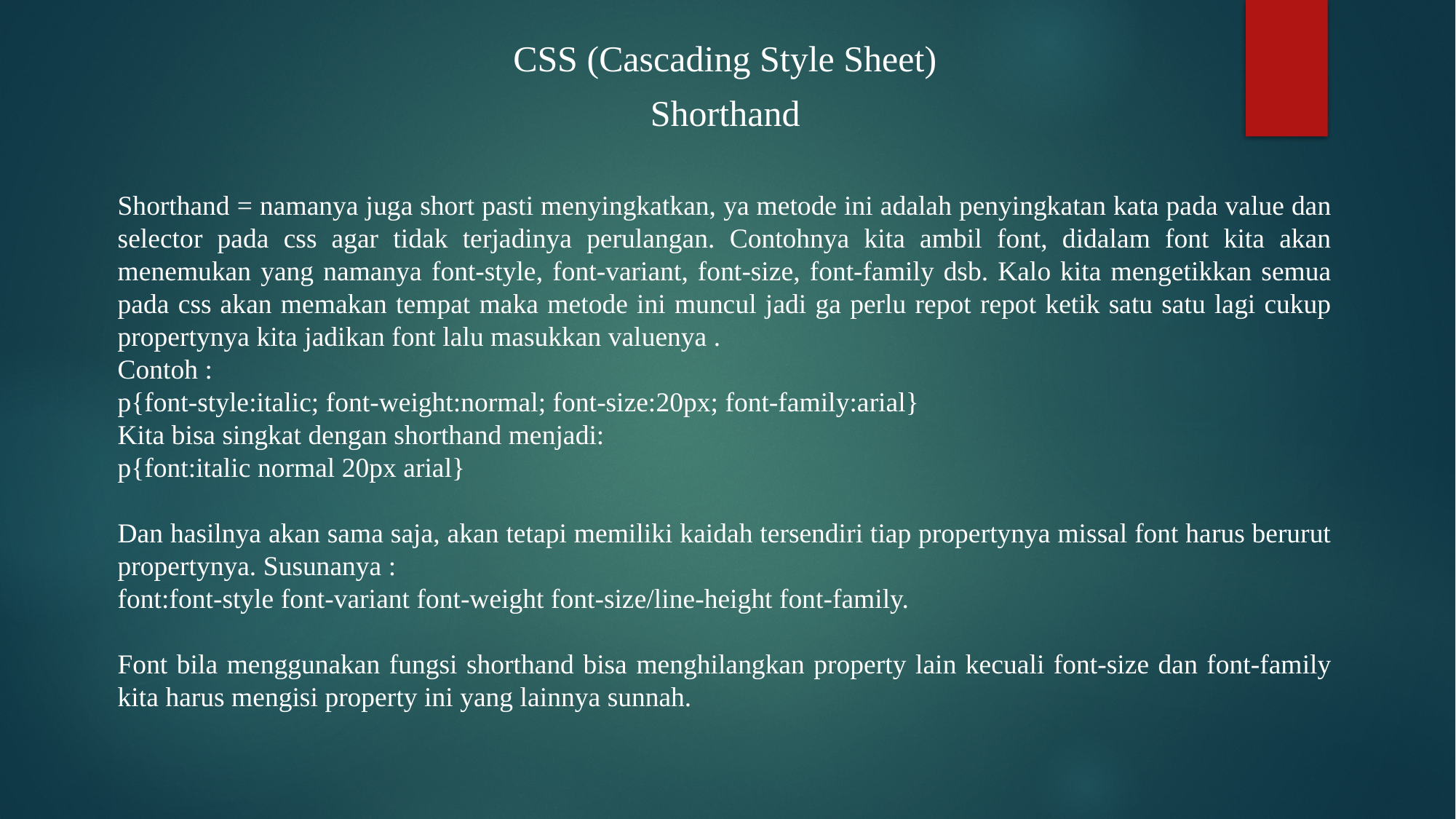

CSS (Cascading Style Sheet)
Shorthand
Shorthand = namanya juga short pasti menyingkatkan, ya metode ini adalah penyingkatan kata pada value dan selector pada css agar tidak terjadinya perulangan. Contohnya kita ambil font, didalam font kita akan menemukan yang namanya font-style, font-variant, font-size, font-family dsb. Kalo kita mengetikkan semua pada css akan memakan tempat maka metode ini muncul jadi ga perlu repot repot ketik satu satu lagi cukup propertynya kita jadikan font lalu masukkan valuenya .
Contoh :
p{font-style:italic; font-weight:normal; font-size:20px; font-family:arial}
Kita bisa singkat dengan shorthand menjadi:
p{font:italic normal 20px arial}

Dan hasilnya akan sama saja, akan tetapi memiliki kaidah tersendiri tiap propertynya missal font harus berurut propertynya. Susunanya :
font:font-style font-variant font-weight font-size/line-height font-family.

Font bila menggunakan fungsi shorthand bisa menghilangkan property lain kecuali font-size dan font-family kita harus mengisi property ini yang lainnya sunnah.